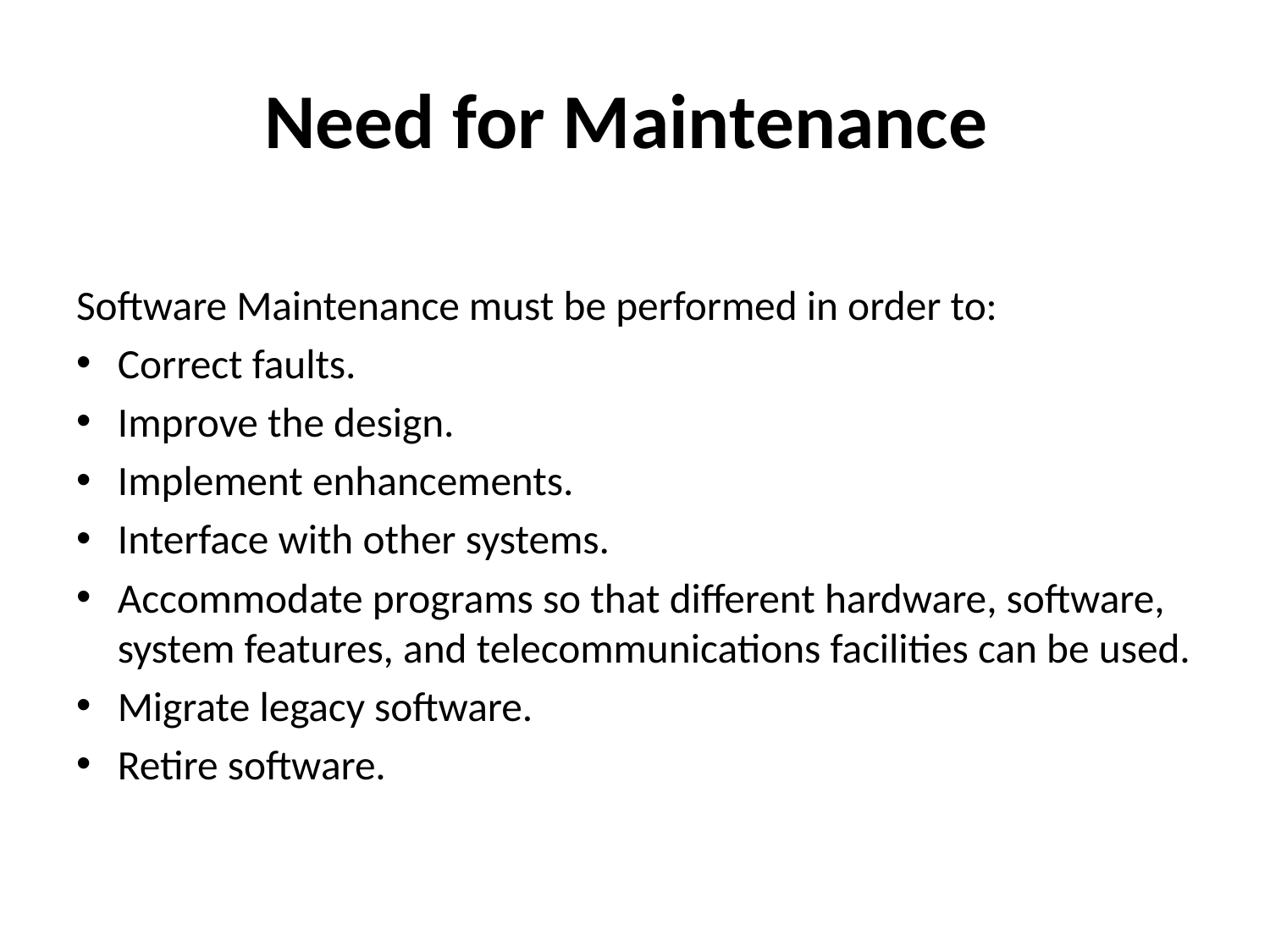

# Need for Maintenance
Software Maintenance must be performed in order to:
Correct faults.
Improve the design.
Implement enhancements.
Interface with other systems.
Accommodate programs so that different hardware, software, system features, and telecommunications facilities can be used.
Migrate legacy software.
Retire software.